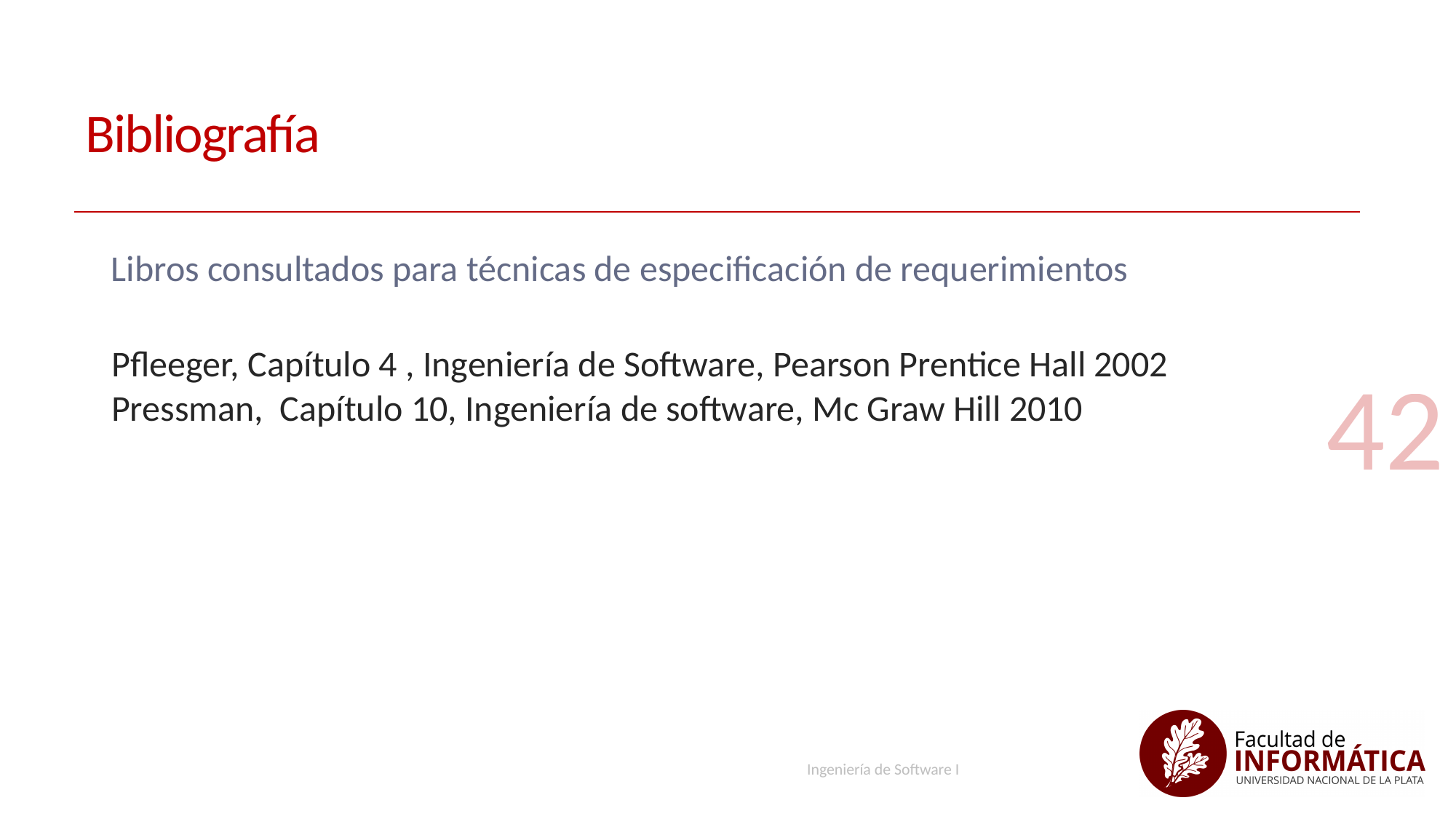

# Bibliografía
Libros consultados para técnicas de especificación de requerimientos

Pfleeger, Capítulo 4 , Ingeniería de Software, Pearson Prentice Hall 2002
Pressman,  Capítulo 10, Ingeniería de software, Mc Graw Hill 2010

42
Ingeniería de Software I